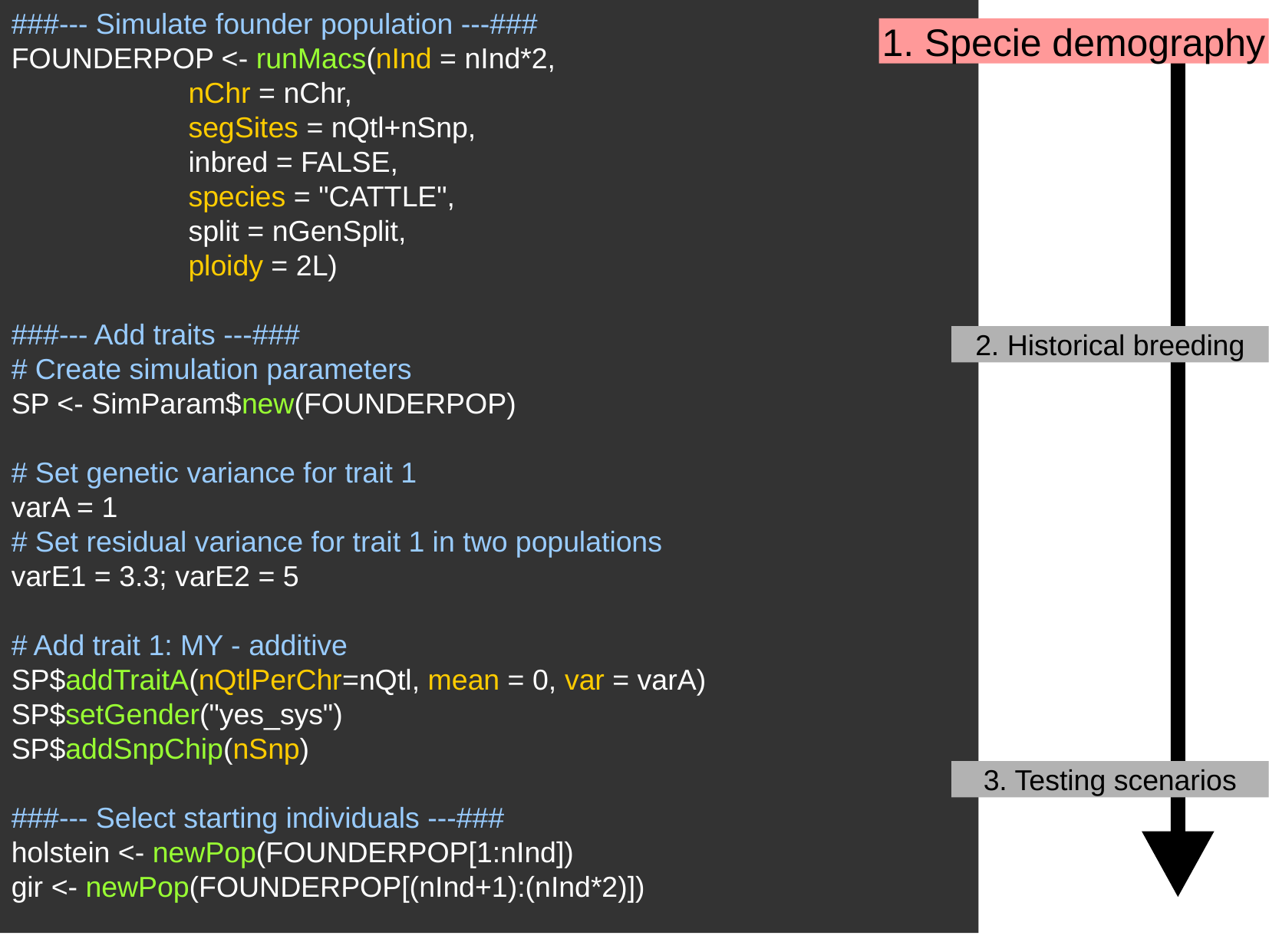

###--- Simulate founder population ---###
FOUNDERPOP <- runMacs(nInd = nInd*2,
                      nChr = nChr,
                      segSites = nQtl+nSnp,
                      inbred = FALSE,
                      species = "CATTLE",
                      split = nGenSplit,
                      ploidy = 2L)

###--- Add traits ---###
# Create simulation parameters
SP <- SimParam$new(FOUNDERPOP)

# Set genetic variance for trait 1
varA = 1
# Set residual variance for trait 1 in two populations
varE1 = 3.3; varE2 = 5

# Add trait 1: MY - additive
SP$addTraitA(nQtlPerChr=nQtl, mean = 0, var = varA)
SP$setGender("yes_sys")
SP$addSnpChip(nSnp)

###--- Select starting individuals ---###
holstein <- newPop(FOUNDERPOP[1:nInd])
gir <- newPop(FOUNDERPOP[(nInd+1):(nInd*2)])

1. Specie demography

2. Historical breeding
3. Testing scenarios